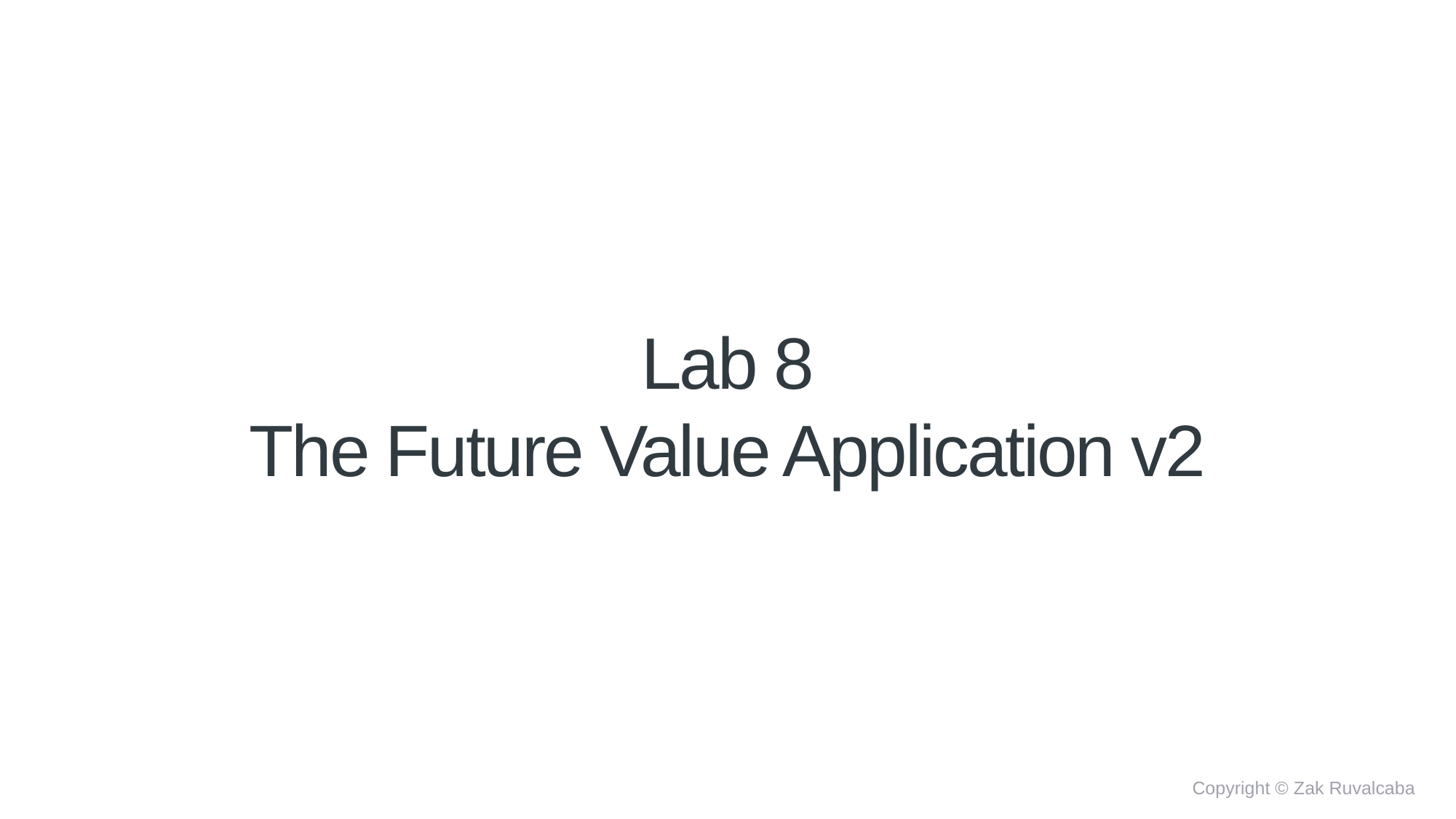

# Lab 8 The Future Value Application v2